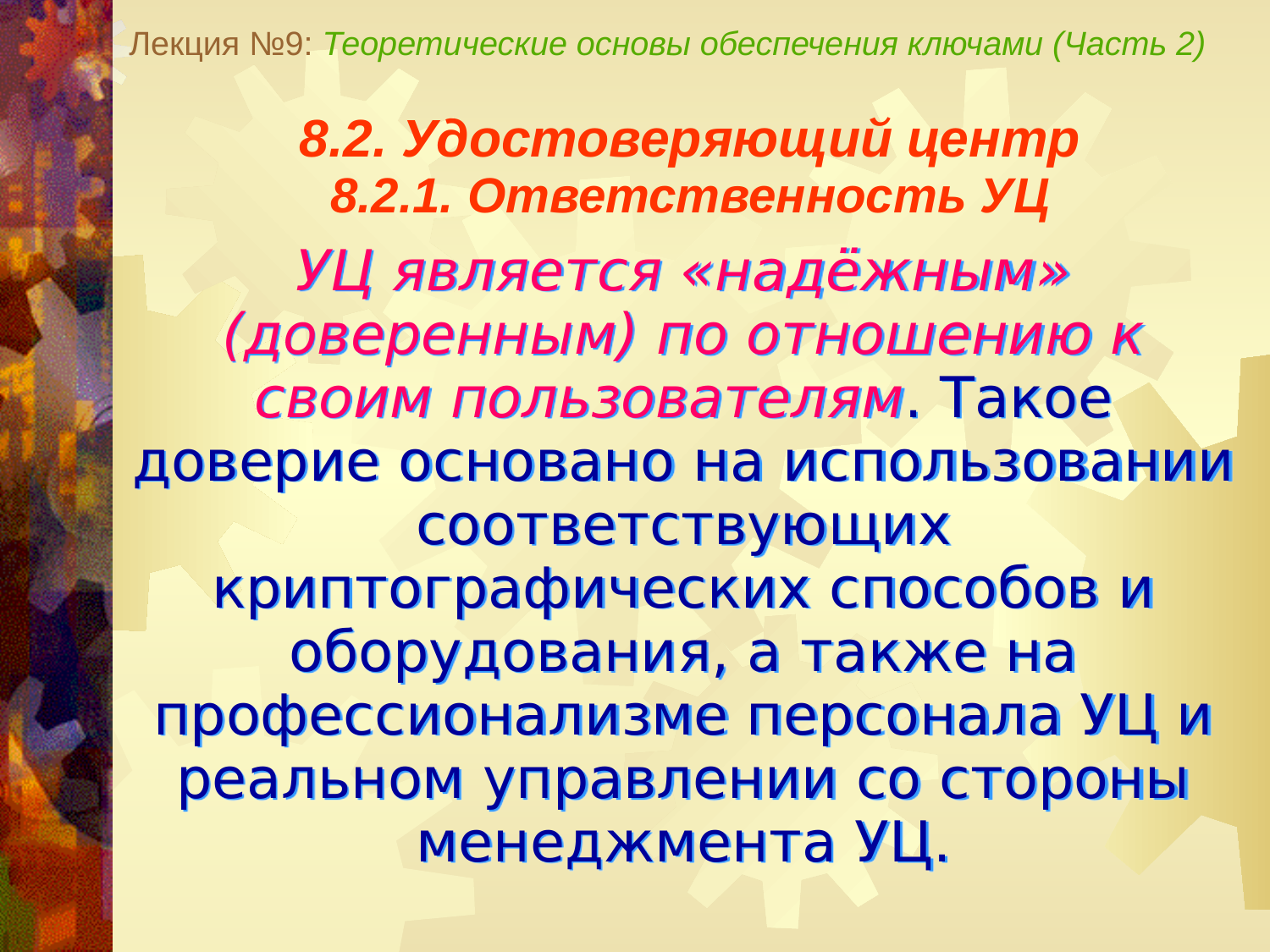

Лекция №9: Теоретические основы обеспечения ключами (Часть 2)
8.2. Удостоверяющий центр
8.2.1. Ответственность УЦ
УЦ является «надёжным» (доверенным) по отношению к своим пользователям. Такое доверие основано на использовании соответствующих криптографических способов и оборудования, а также на профессионализме персонала УЦ и реальном управлении со стороны менеджмента УЦ.